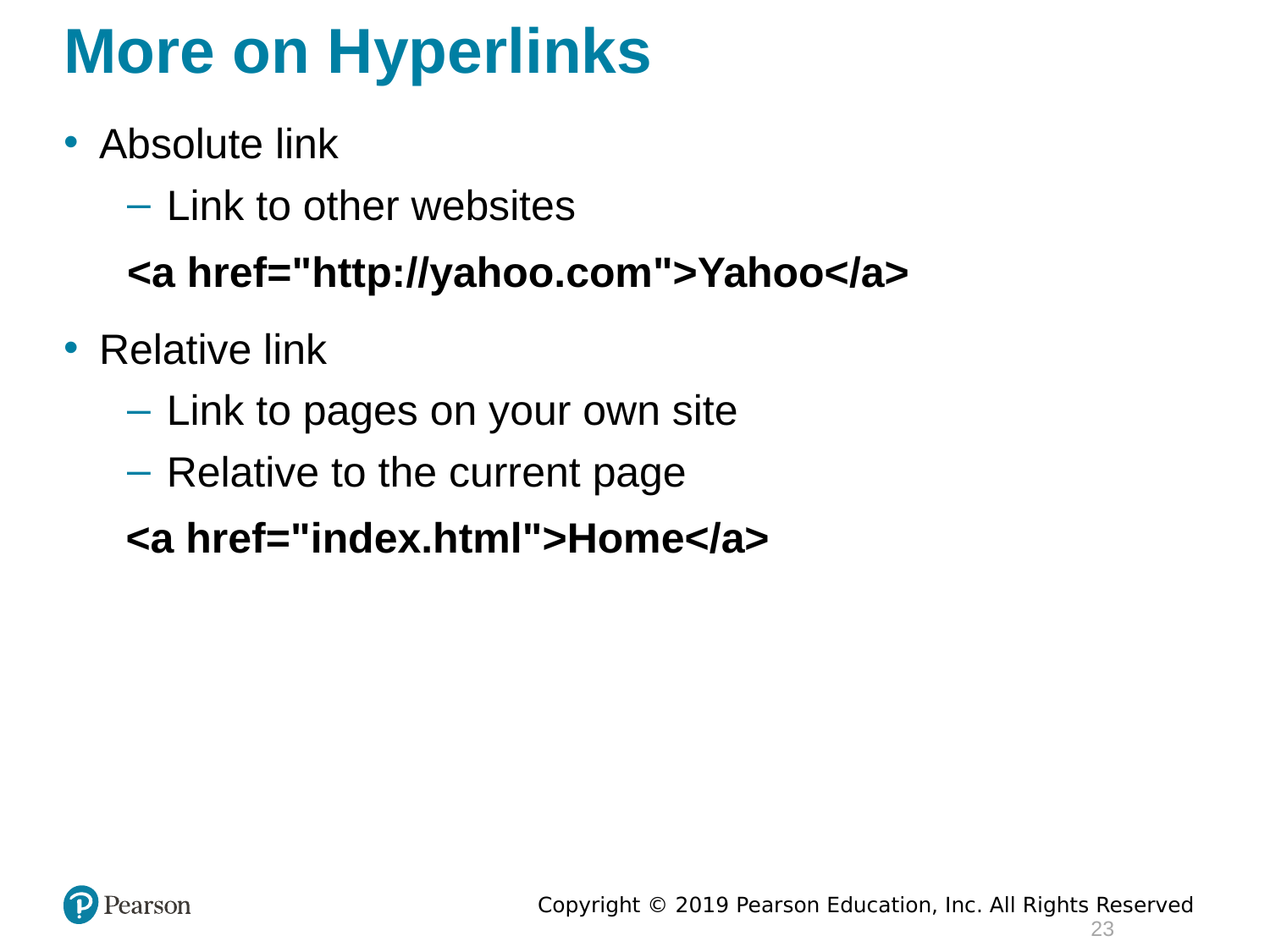

# More on Hyperlinks
Absolute link
Link to other websites
<a href="http://yahoo.com">Yahoo</a>
Relative link
Link to pages on your own site
Relative to the current page
<a href="index.html">Home</a>